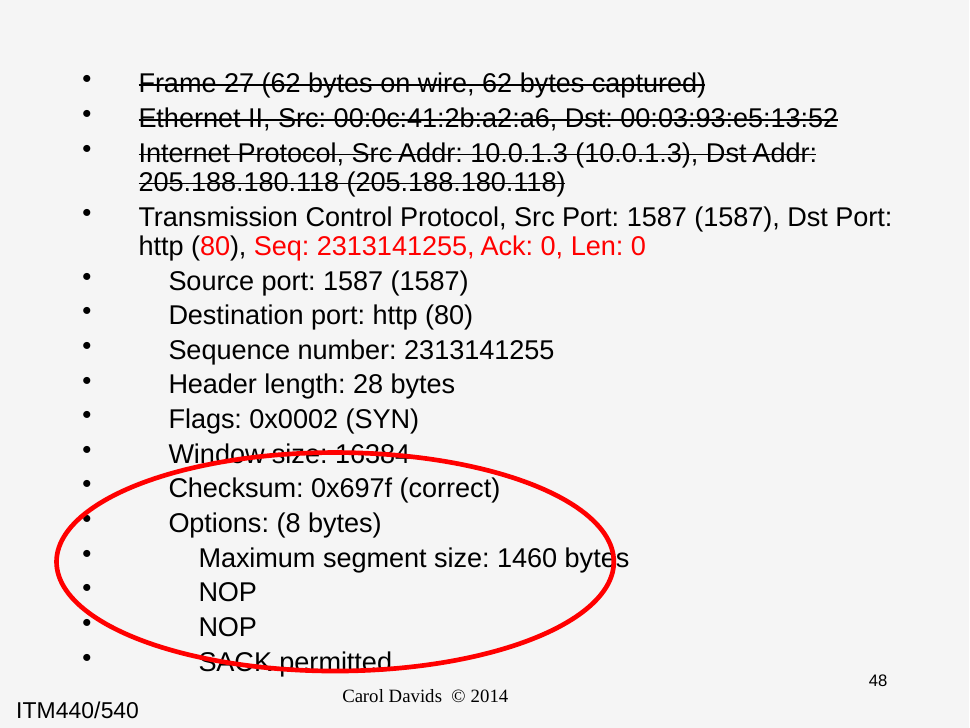

Frame 27 (62 bytes on wire, 62 bytes captured)
Ethernet II, Src: 00:0c:41:2b:a2:a6, Dst: 00:03:93:e5:13:52
Internet Protocol, Src Addr: 10.0.1.3 (10.0.1.3), Dst Addr: 205.188.180.118 (205.188.180.118)
Transmission Control Protocol, Src Port: 1587 (1587), Dst Port: http (80), Seq: 2313141255, Ack: 0, Len: 0
    Source port: 1587 (1587)
    Destination port: http (80)
    Sequence number: 2313141255
    Header length: 28 bytes
    Flags: 0x0002 (SYN)
    Window size: 16384
    Checksum: 0x697f (correct)
    Options: (8 bytes)
        Maximum segment size: 1460 bytes
        NOP
        NOP
        SACK permitted

Carol Davids  © 2014